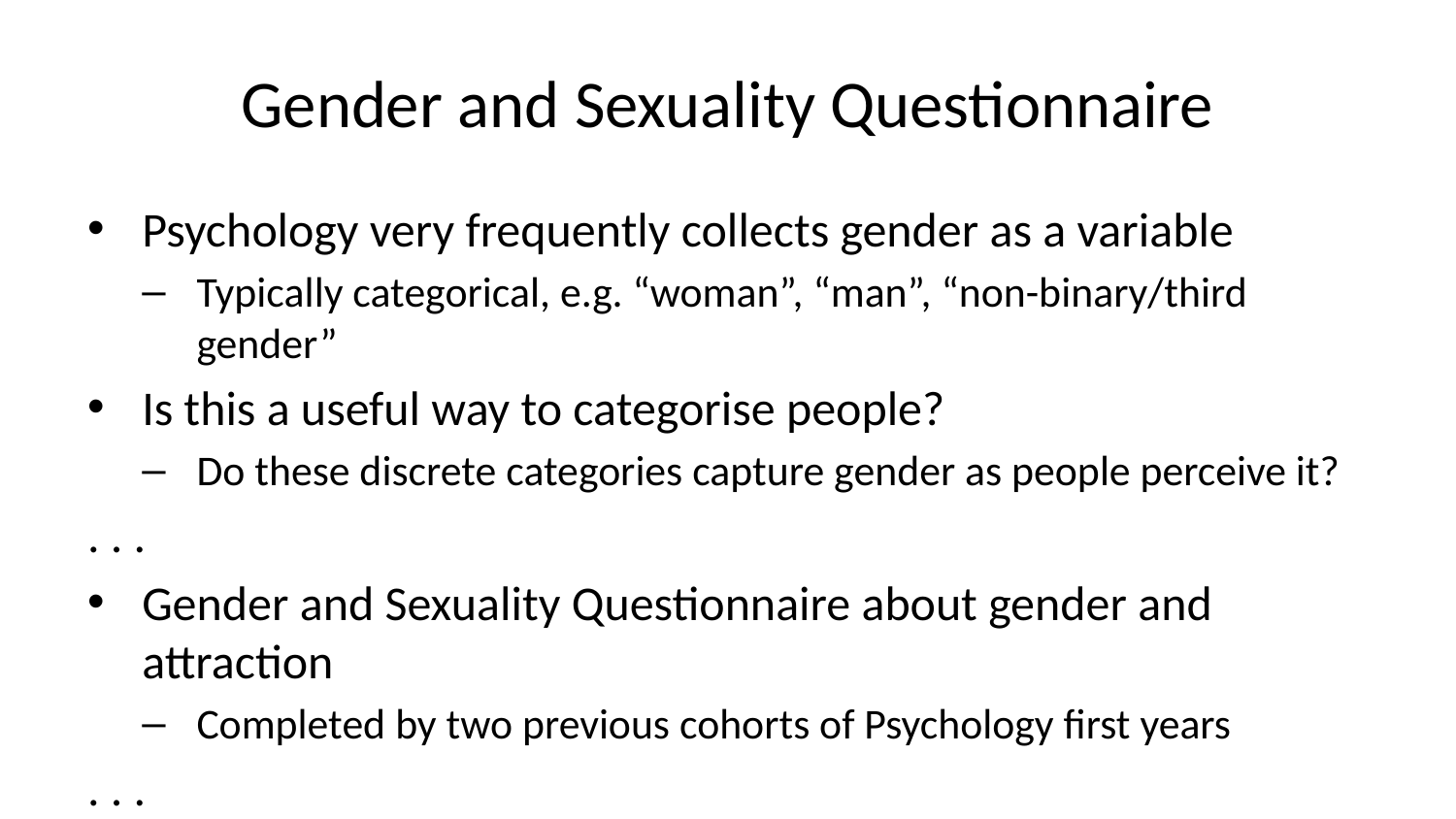

# Gender and Sexuality Questionnaire
Psychology very frequently collects gender as a variable
Typically categorical, e.g. “woman”, “man”, “non-binary/third gender”
Is this a useful way to categorise people?
Do these discrete categories capture gender as people perceive it?
. . .
Gender and Sexuality Questionnaire about gender and attraction
Completed by two previous cohorts of Psychology first years
. . .
Research Question
Are femininity and masculinity actually dichotomous? What is the nature of the relationship between them?